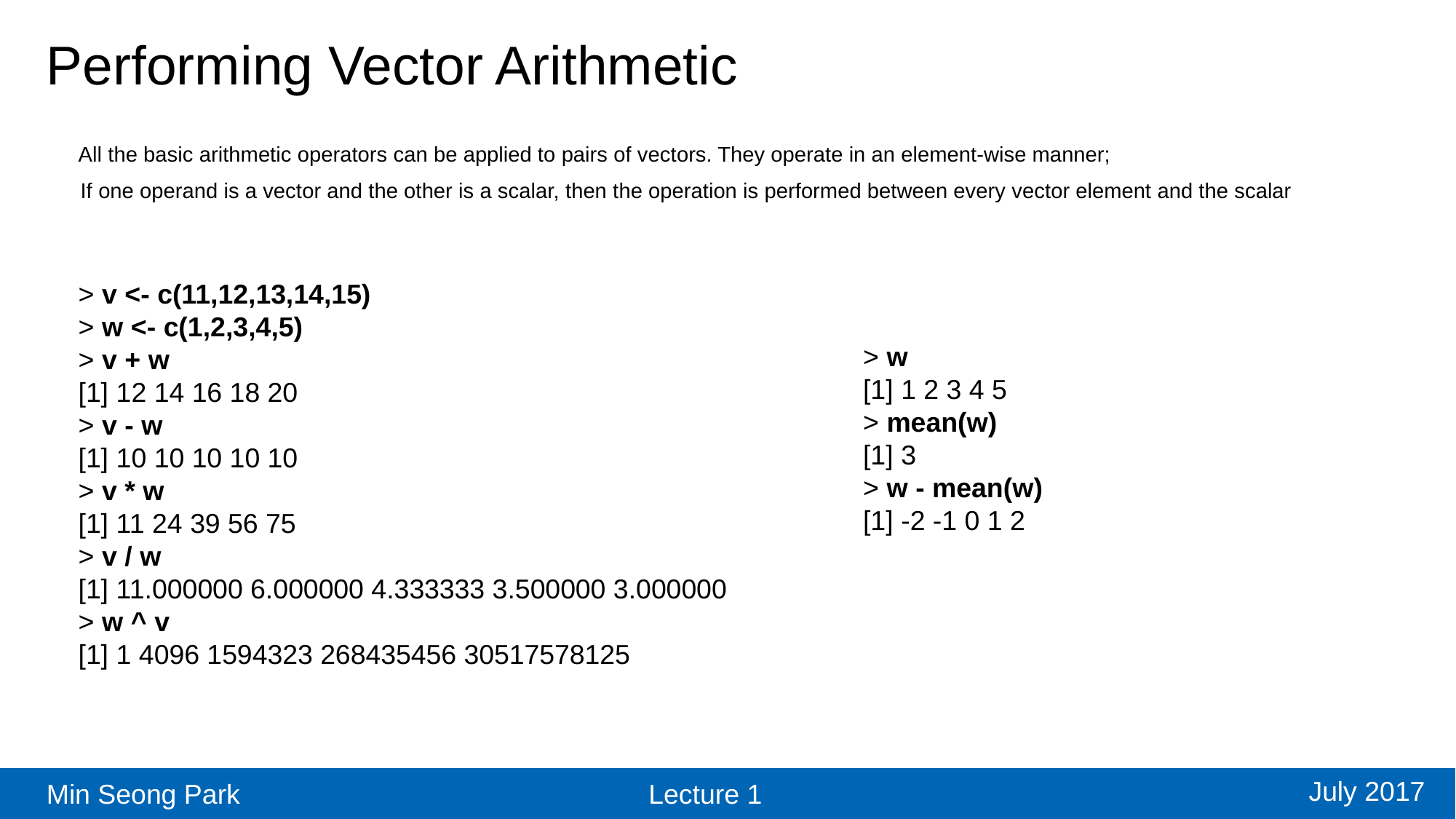

Performing Vector Arithmetic
All the basic arithmetic operators can be applied to pairs of vectors. They operate in an element-wise manner;
If one operand is a vector and the other is a scalar, then the operation is performed between every vector element and the scalar
> v <- c(11,12,13,14,15)
> w <- c(1,2,3,4,5)
> v + w
[1] 12 14 16 18 20
> v - w
[1] 10 10 10 10 10
> v * w
[1] 11 24 39 56 75
> v / w
[1] 11.000000 6.000000 4.333333 3.500000 3.000000
> w ^ v
[1] 1 4096 1594323 268435456 30517578125
> w
[1] 1 2 3 4 5
> mean(w)
[1] 3
> w - mean(w)
[1] -2 -1 0 1 2

July 2017
Min Seong Park
Lecture 1